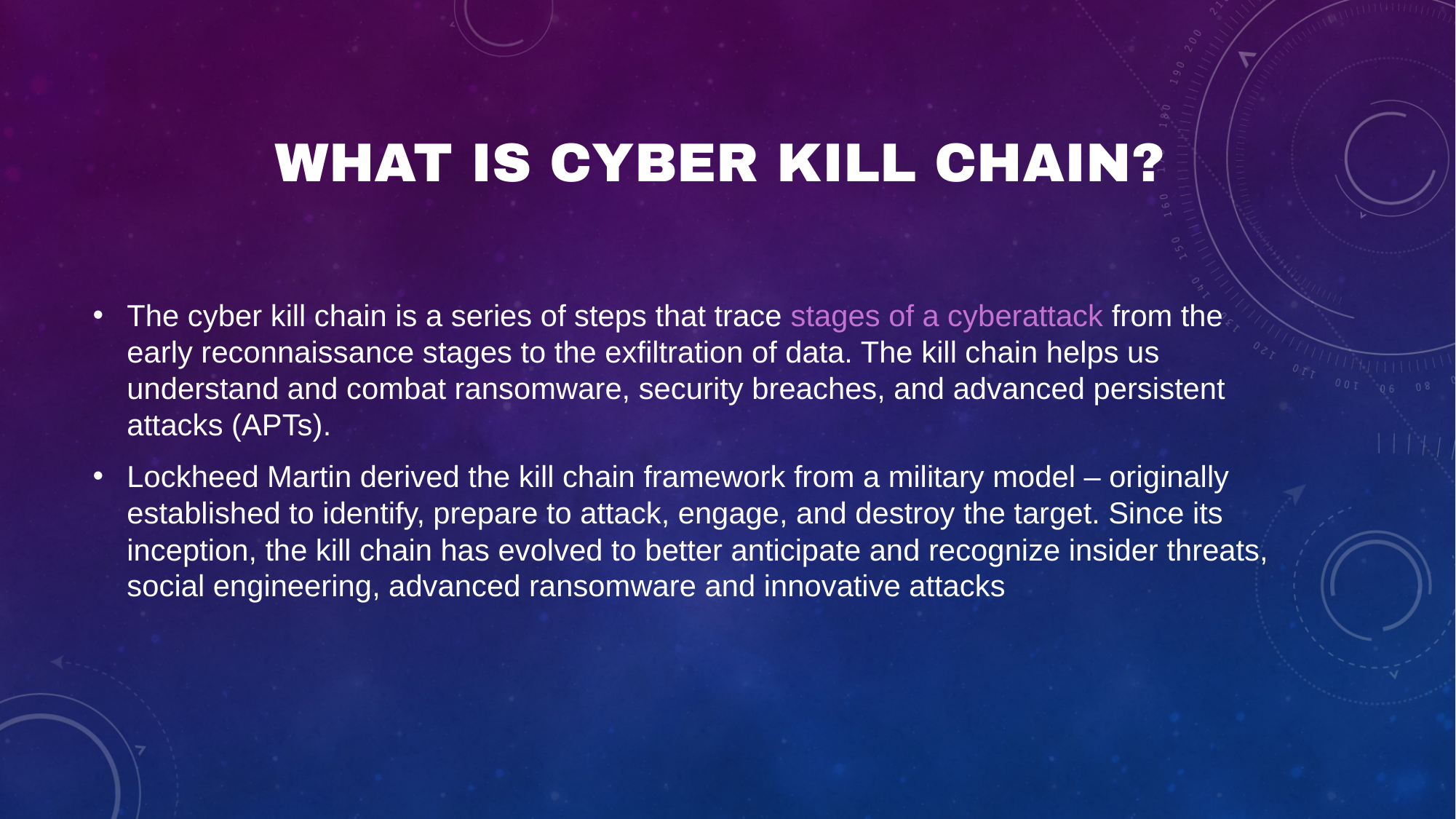

# What is cyber kill chain?
The cyber kill chain is a series of steps that trace stages of a cyberattack from the early reconnaissance stages to the exfiltration of data. The kill chain helps us understand and combat ransomware, security breaches, and advanced persistent attacks (APTs).
Lockheed Martin derived the kill chain framework from a military model – originally established to identify, prepare to attack, engage, and destroy the target. Since its inception, the kill chain has evolved to better anticipate and recognize insider threats, social engineering, advanced ransomware and innovative attacks